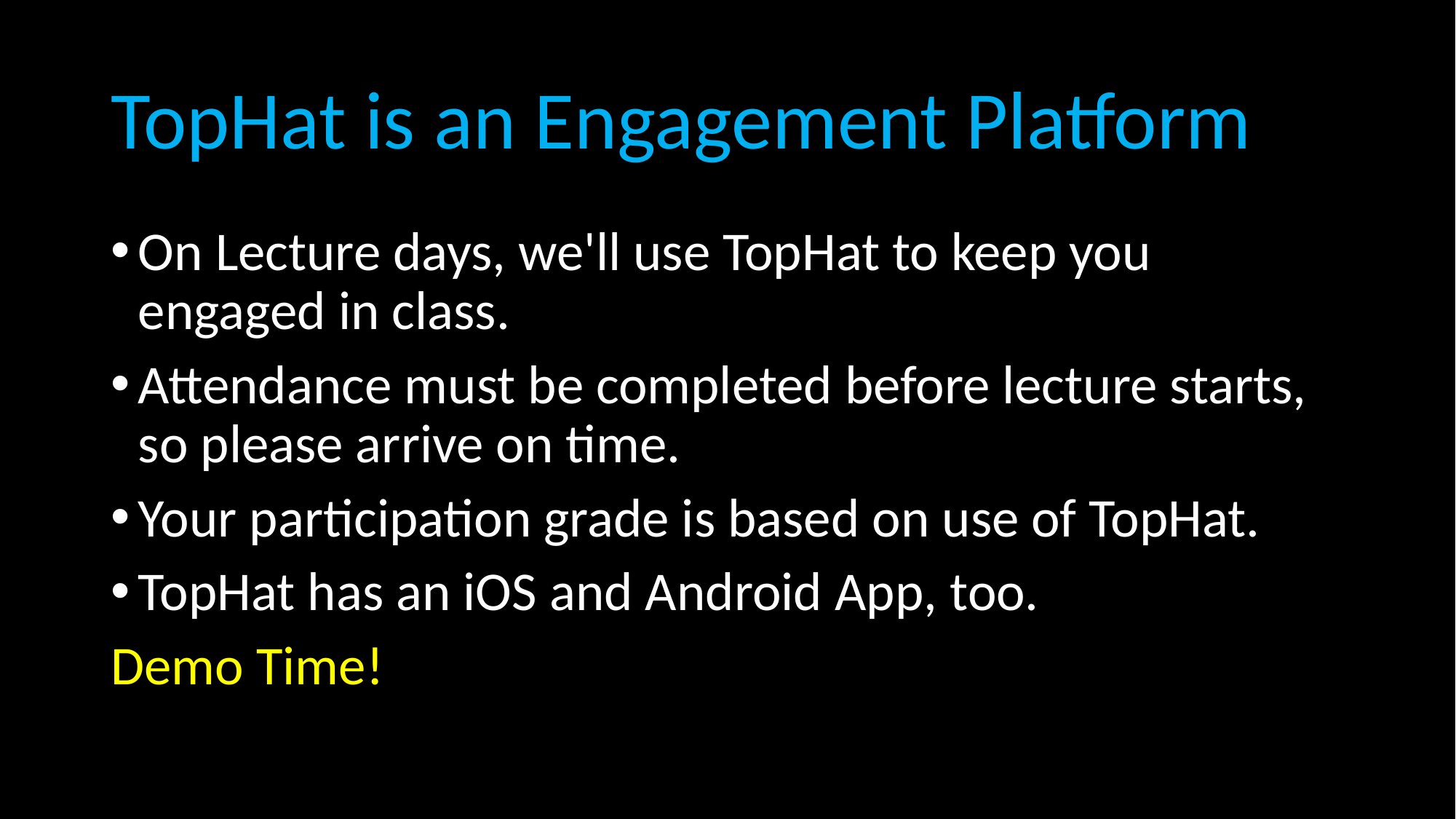

# TopHat is an Engagement Platform
On Lecture days, we'll use TopHat to keep you engaged in class.
Attendance must be completed before lecture starts, so please arrive on time.
Your participation grade is based on use of TopHat.
TopHat has an iOS and Android App, too.
Demo Time!